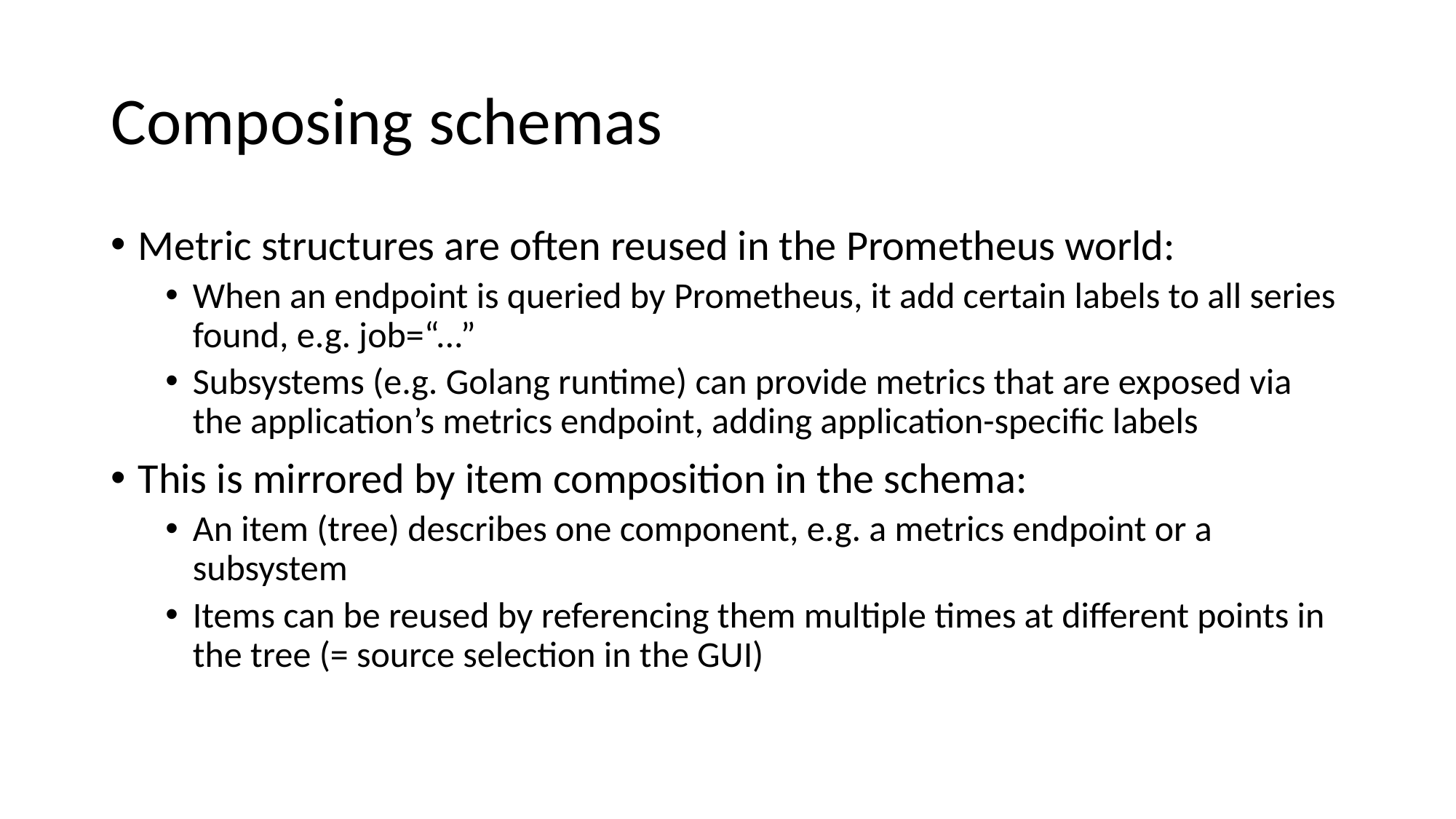

# Composing schemas
Metric structures are often reused in the Prometheus world:
When an endpoint is queried by Prometheus, it add certain labels to all series found, e.g. job=“...”
Subsystems (e.g. Golang runtime) can provide metrics that are exposed via the application’s metrics endpoint, adding application-specific labels
This is mirrored by item composition in the schema:
An item (tree) describes one component, e.g. a metrics endpoint or a subsystem
Items can be reused by referencing them multiple times at different points in the tree (= source selection in the GUI)